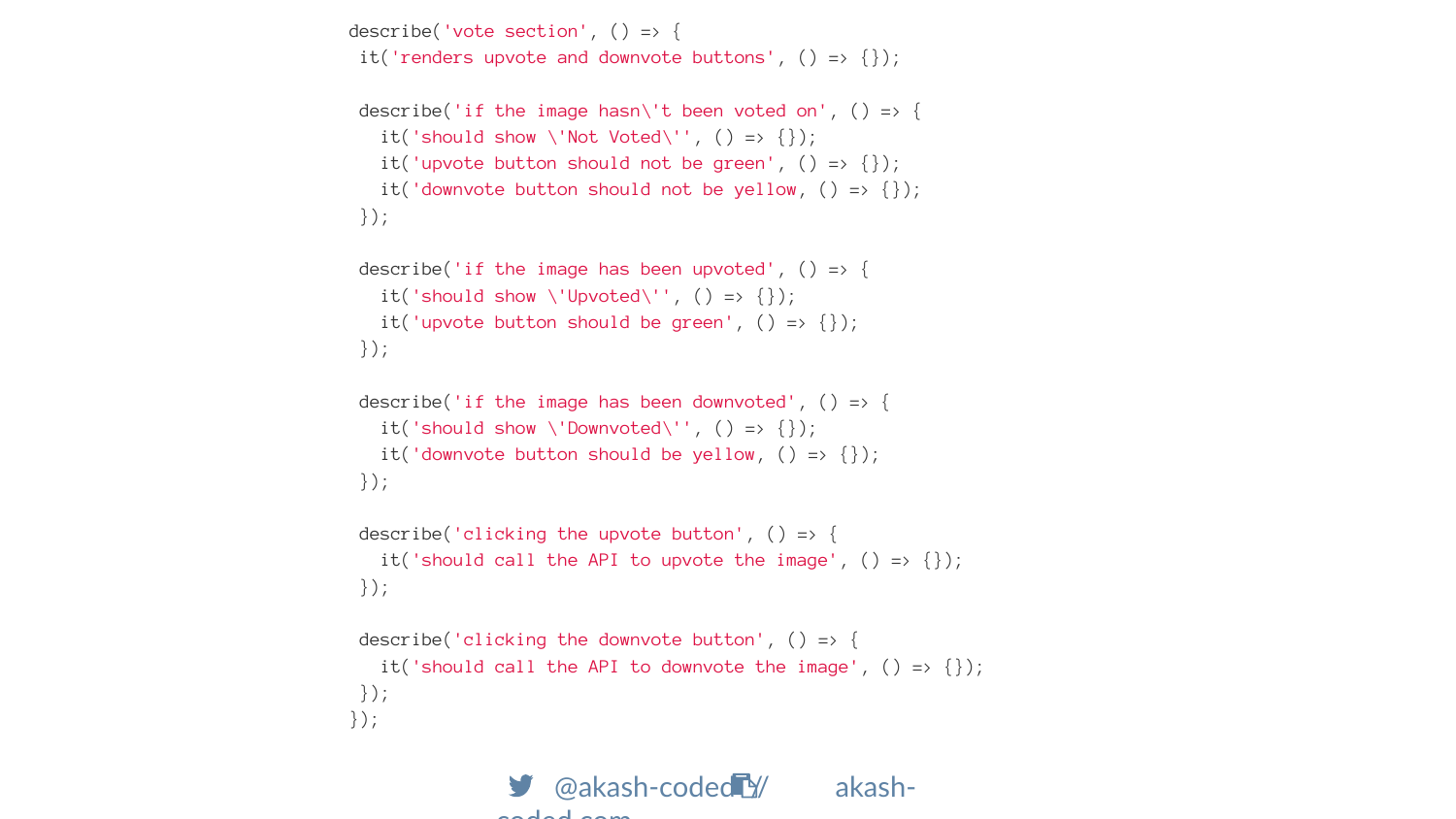

describe('vote section', () => {
 it('renders upvote and downvote buttons', () => {});
 describe('if the image hasn\'t been voted on', () => {
   it('should show \'Not Voted\'', () => {});
   it('upvote button should not be green', () => {});
   it('downvote button should not be yellow, () => {});
 });
 describe('if the image has been upvoted', () => {
   it('should show \'Upvoted\'', () => {});
   it('upvote button should be green', () => {});
 });
 describe('if the image has been downvoted', () => {
   it('should show \'Downvoted\'', () => {});
   it('downvote button should be yellow, () => {});
 });
 describe('clicking the upvote button', () => {
   it('should call the API to upvote the image', () => {});
 });
 describe('clicking the downvote button', () => {
   it('should call the API to downvote the image', () => {});
 });
});

        @akash-coded  //         akash-coded.com